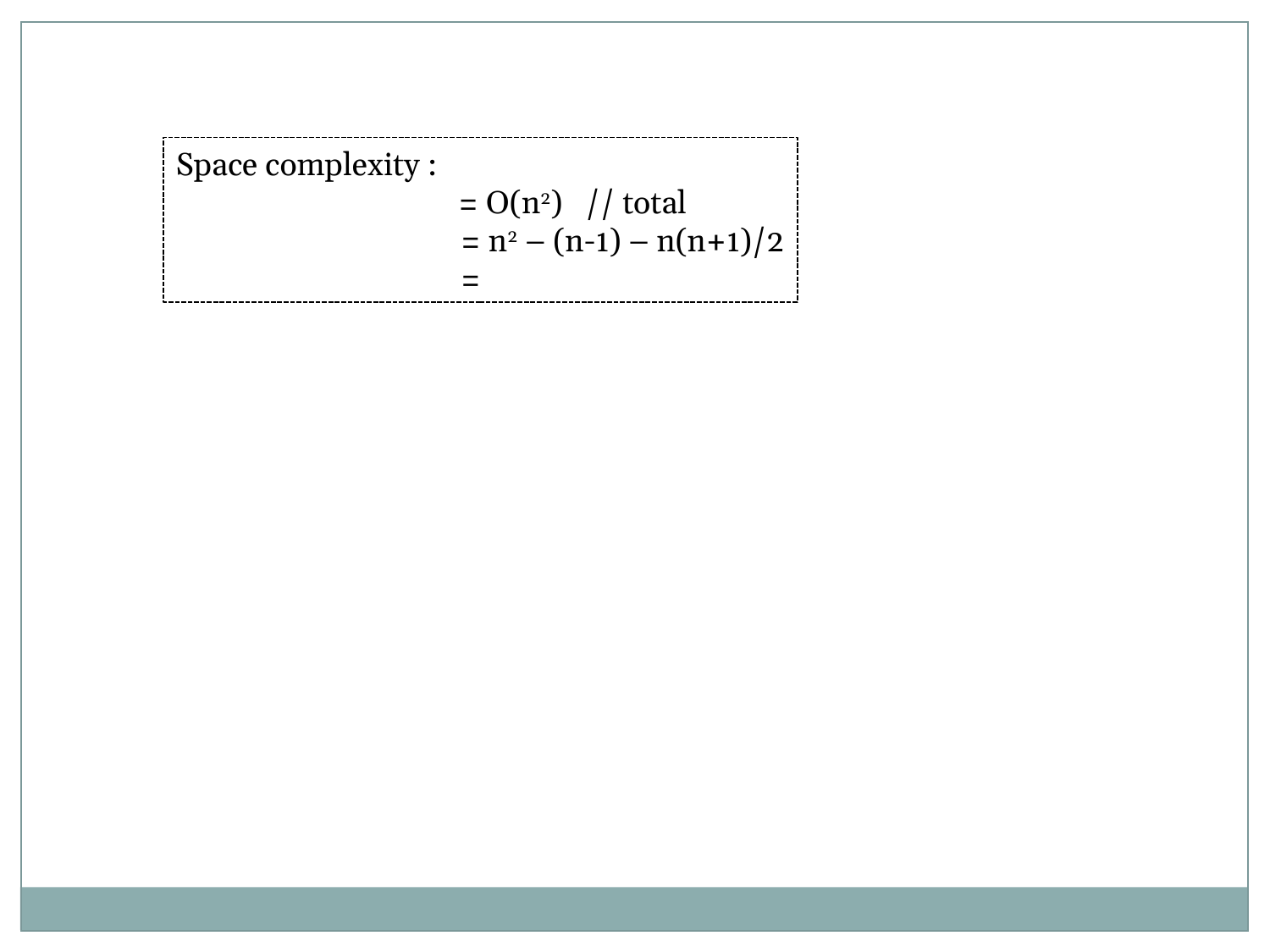

Space complexity :
                                     = O(n2)   // total
		    = n2 – (n-1) – n(n+1)/2
		    =